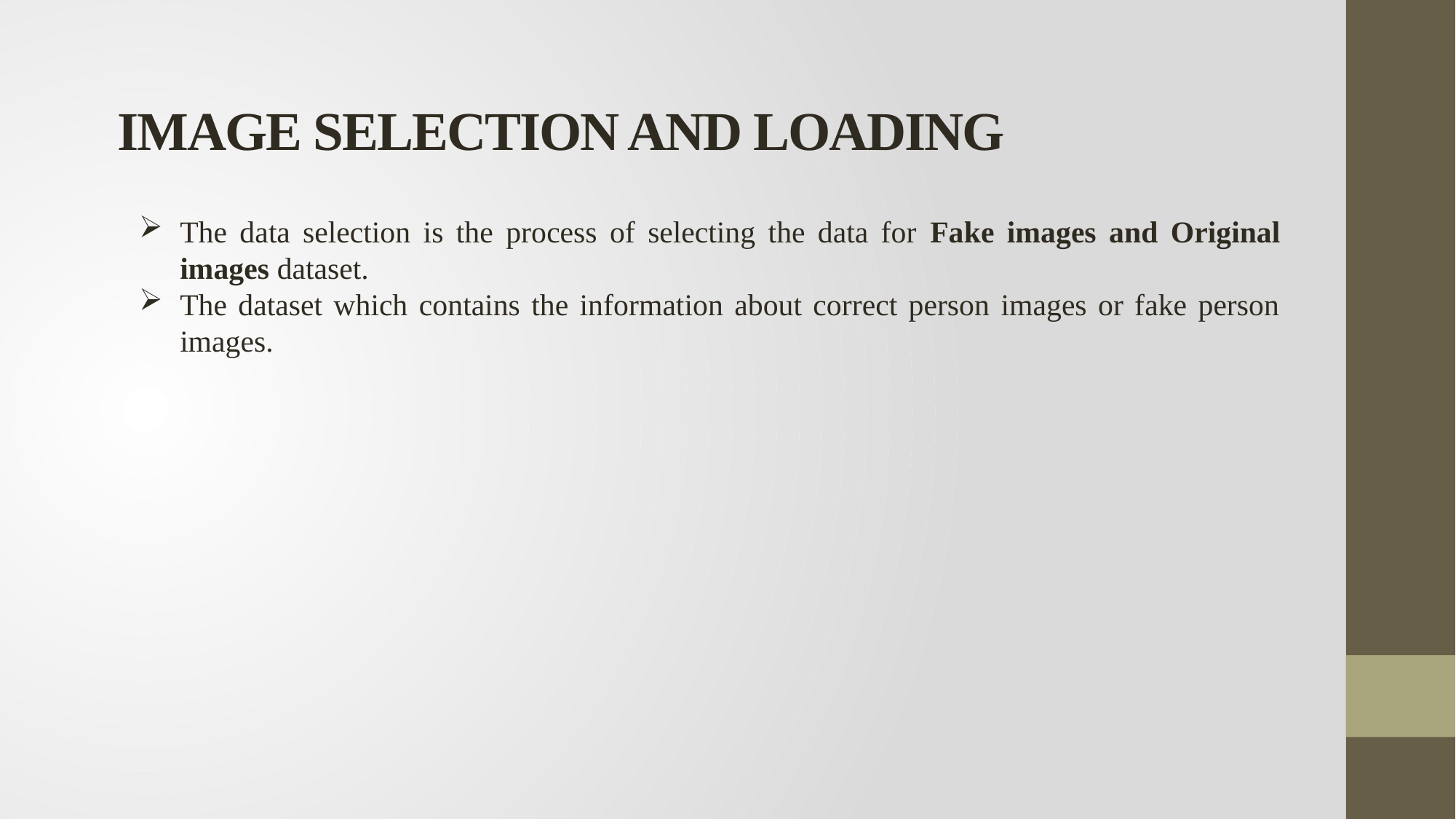

# IMAGE SELECTION AND LOADING
The data selection is the process of selecting the data for Fake images and Original images dataset.
The dataset which contains the information about correct person images or fake person images.